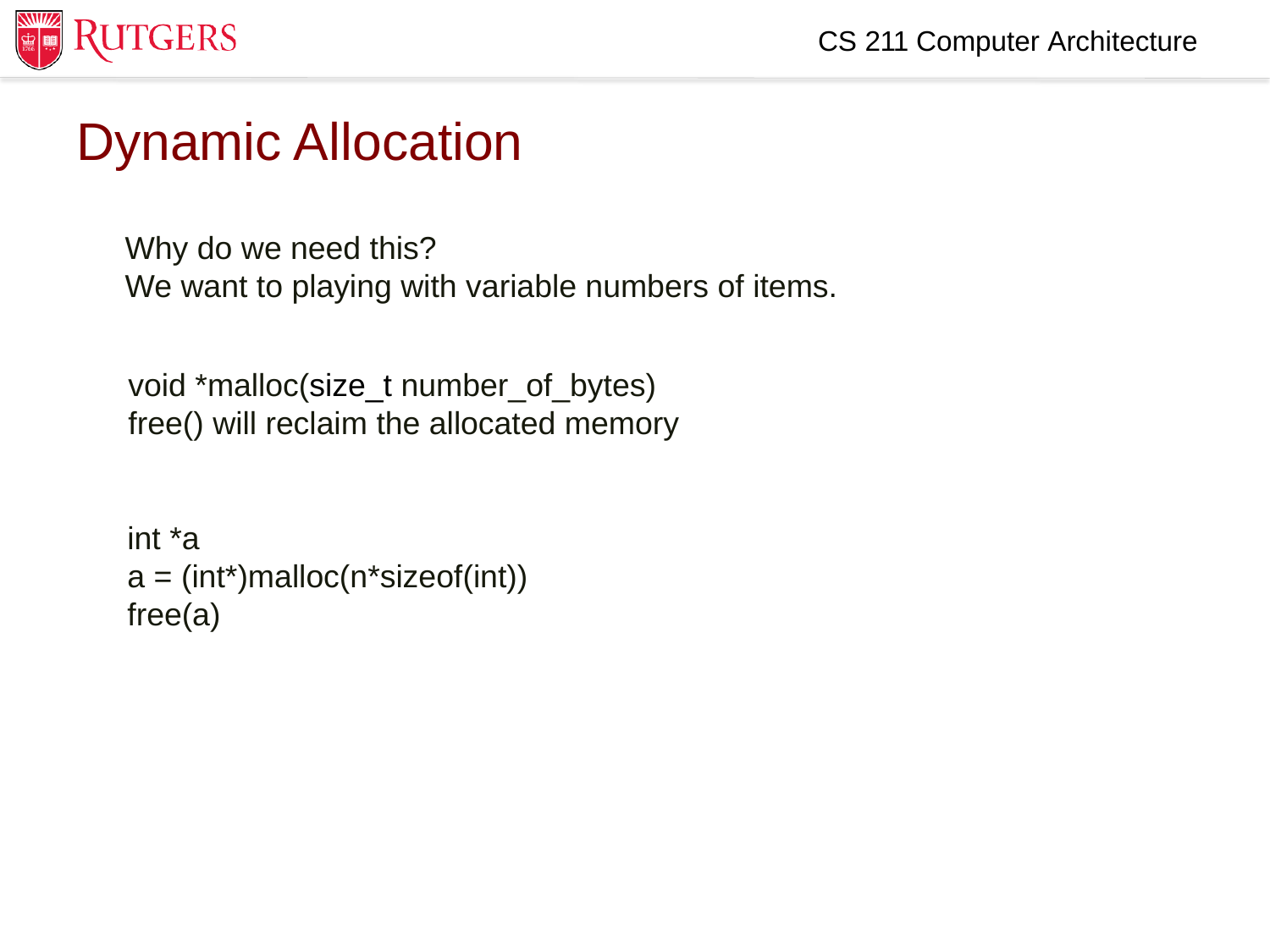

CS 211 Computer Architecture

Dynamic Allocation
Why do we need this?
We want to playing with variable numbers of items.
void *malloc(size_t number_of_bytes)
free() will reclaim the allocated memory
int *a
a = (int*)malloc(n*sizeof(int))
free(a)
16